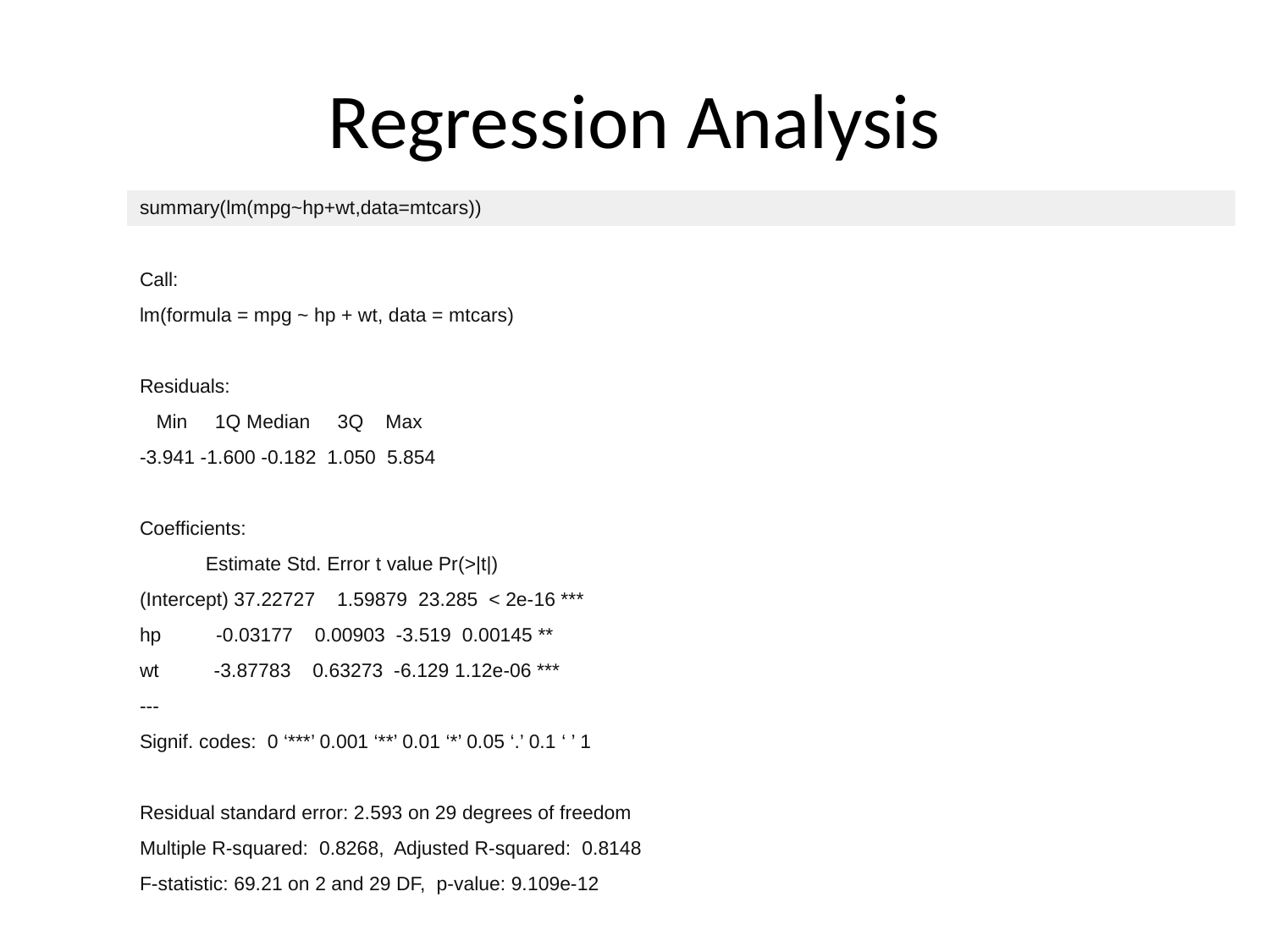

# Regression Analysis
|  | summary(lm(mpg~hp+wt,data=mtcars)) |
| --- | --- |
|  |  |
|  | Call: |
|  | lm(formula = mpg ~ hp + wt, data = mtcars) |
|  |  |
|  | Residuals: |
|  | Min 1Q Median 3Q Max |
|  | -3.941 -1.600 -0.182 1.050 5.854 |
|  |  |
|  | Coefficients: |
|  | Estimate Std. Error t value Pr(>|t|) |
|  | (Intercept) 37.22727 1.59879 23.285 < 2e-16 \*\*\* |
|  | hp -0.03177 0.00903 -3.519 0.00145 \*\* |
|  | wt -3.87783 0.63273 -6.129 1.12e-06 \*\*\* |
|  | --- |
|  | Signif. codes: 0 ‘\*\*\*’ 0.001 ‘\*\*’ 0.01 ‘\*’ 0.05 ‘.’ 0.1 ‘ ’ 1 |
|  |  |
|  | Residual standard error: 2.593 on 29 degrees of freedom |
|  | Multiple R-squared: 0.8268, Adjusted R-squared: 0.8148 |
|  | F-statistic: 69.21 on 2 and 29 DF, p-value: 9.109e-12 |
|  |  |
|  |  |